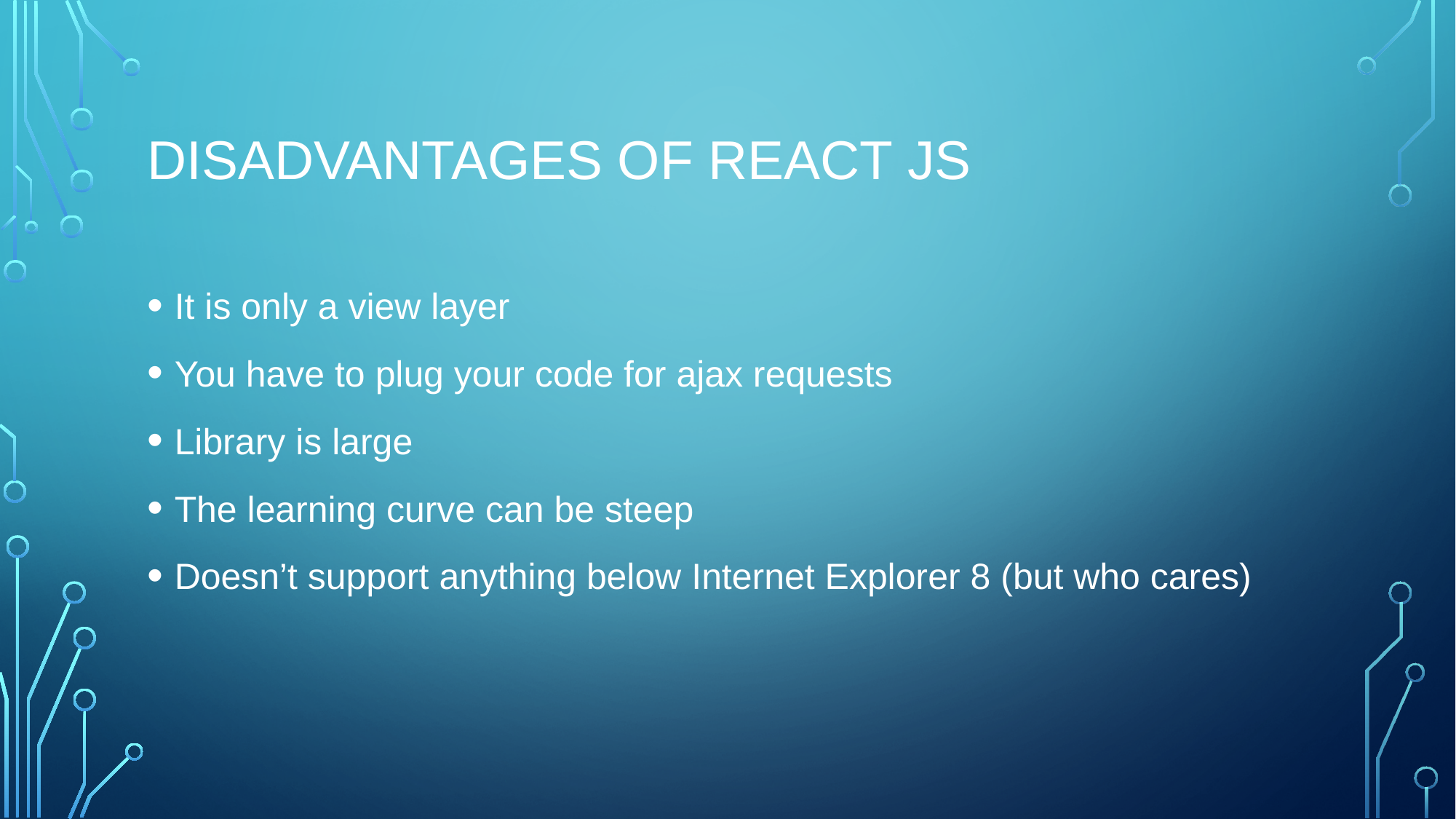

# Disadvantages of react js
It is only a view layer
You have to plug your code for ajax requests
Library is large
The learning curve can be steep
Doesn’t support anything below Internet Explorer 8 (but who cares)